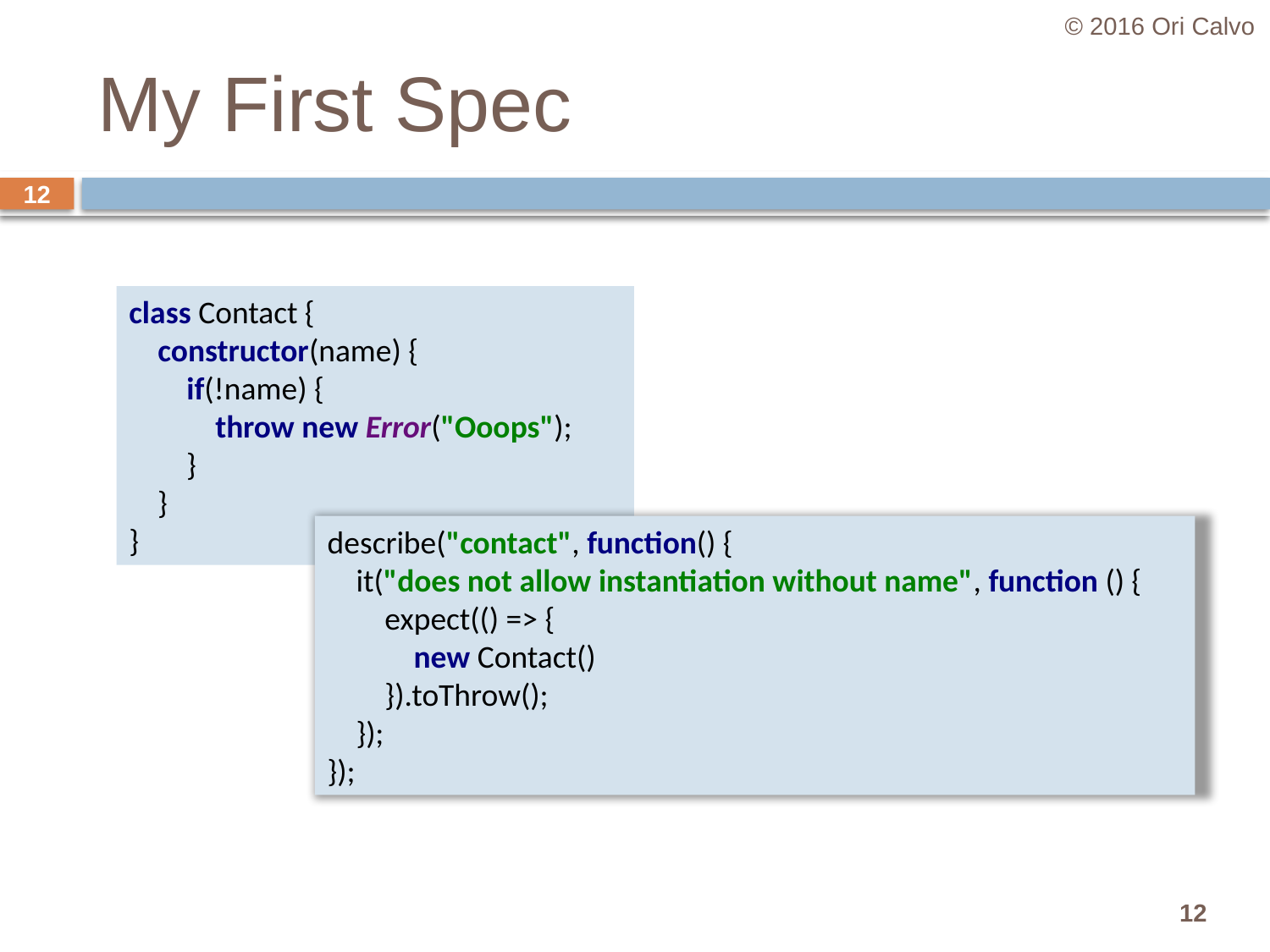

© 2016 Ori Calvo
# My First Spec
12
class Contact {
    constructor(name) {
        if(!name) {
            throw new Error("Ooops");
        }
    }
}
describe("contact", function() {
    it("does not allow instantiation without name", function () {
        expect(() => {
            new Contact()
        }).toThrow();
    });
});